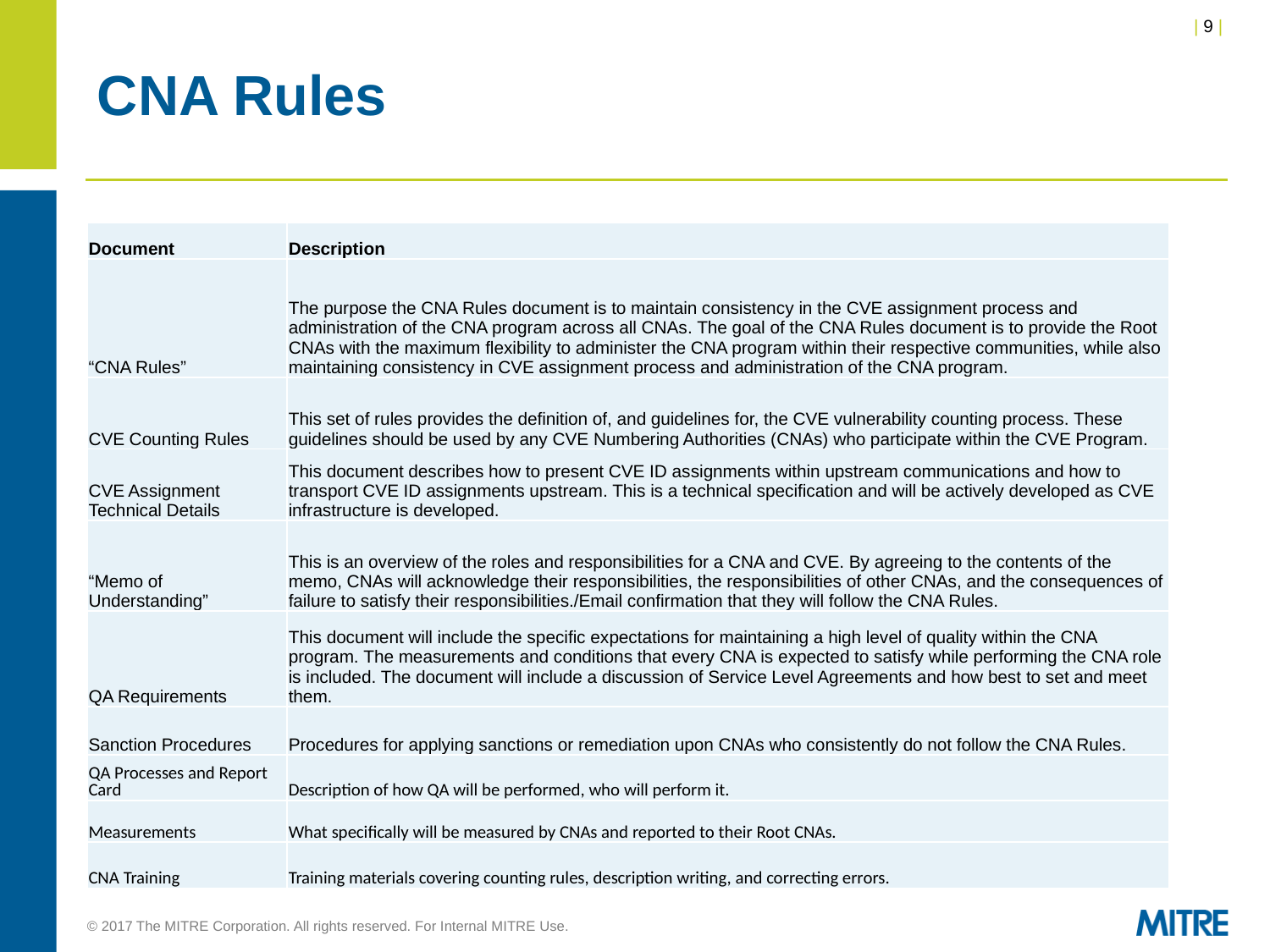

# CNA Rules
| Document | Description |
| --- | --- |
| “CNA Rules” | The purpose the CNA Rules document is to maintain consistency in the CVE assignment process and administration of the CNA program across all CNAs. The goal of the CNA Rules document is to provide the Root CNAs with the maximum flexibility to administer the CNA program within their respective communities, while also maintaining consistency in CVE assignment process and administration of the CNA program. |
| CVE Counting Rules | This set of rules provides the definition of, and guidelines for, the CVE vulnerability counting process. These guidelines should be used by any CVE Numbering Authorities (CNAs) who participate within the CVE Program. |
| CVE Assignment Technical Details | This document describes how to present CVE ID assignments within upstream communications and how to transport CVE ID assignments upstream. This is a technical specification and will be actively developed as CVE infrastructure is developed. |
| “Memo of Understanding” | This is an overview of the roles and responsibilities for a CNA and CVE. By agreeing to the contents of the memo, CNAs will acknowledge their responsibilities, the responsibilities of other CNAs, and the consequences of failure to satisfy their responsibilities./Email confirmation that they will follow the CNA Rules. |
| QA Requirements | This document will include the specific expectations for maintaining a high level of quality within the CNA program. The measurements and conditions that every CNA is expected to satisfy while performing the CNA role is included. The document will include a discussion of Service Level Agreements and how best to set and meet them. |
| Sanction Procedures | Procedures for applying sanctions or remediation upon CNAs who consistently do not follow the CNA Rules. |
| QA Processes and Report Card | Description of how QA will be performed, who will perform it. |
| Measurements | What specifically will be measured by CNAs and reported to their Root CNAs. |
| CNA Training | Training materials covering counting rules, description writing, and correcting errors. |